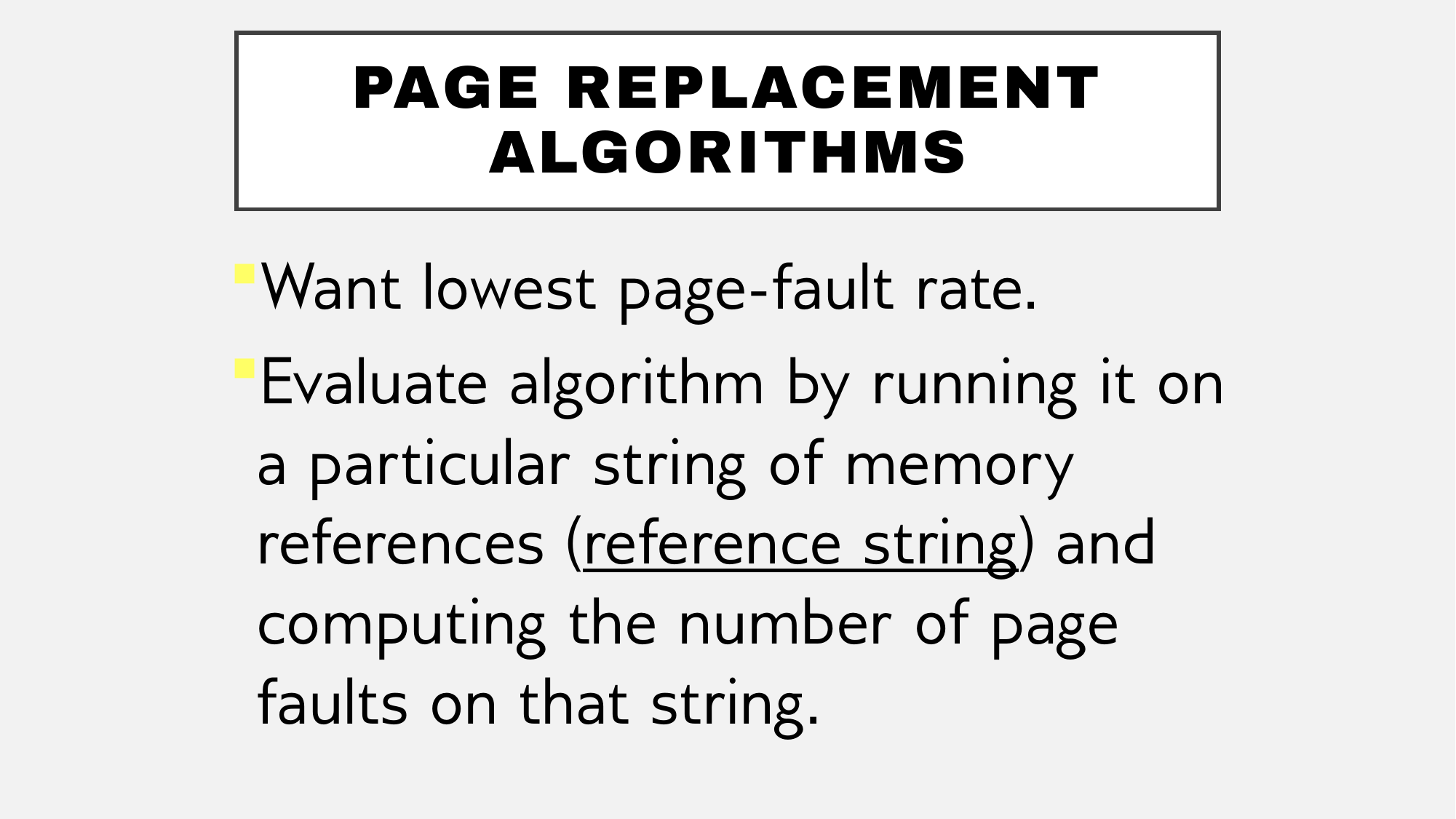

# Page Replacement Algorithms
Want lowest page-fault rate.
Evaluate algorithm by running it on a particular string of memory references (reference string) and computing the number of page faults on that string.